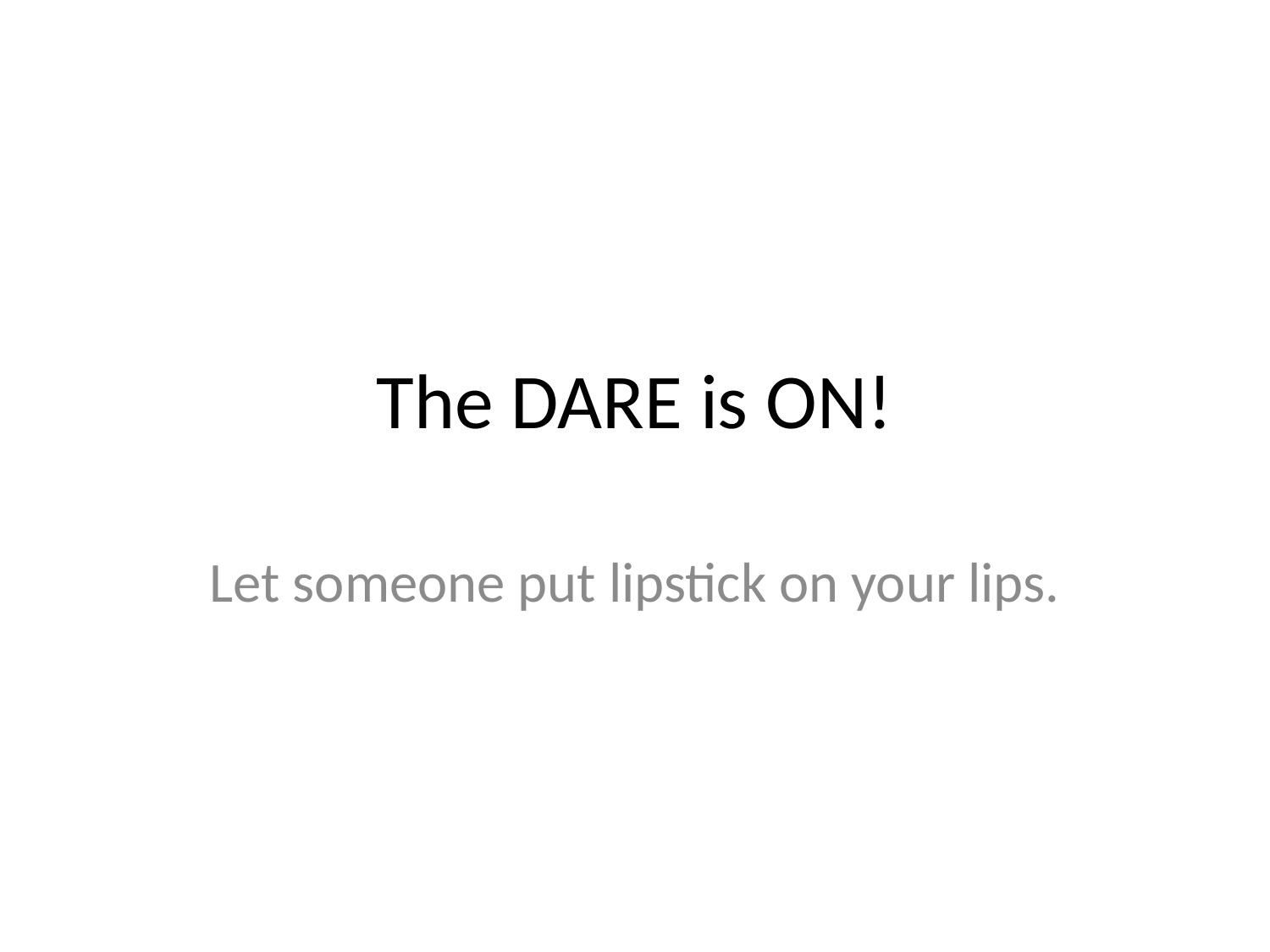

# The DARE is ON!
Let someone put lipstick on your lips.